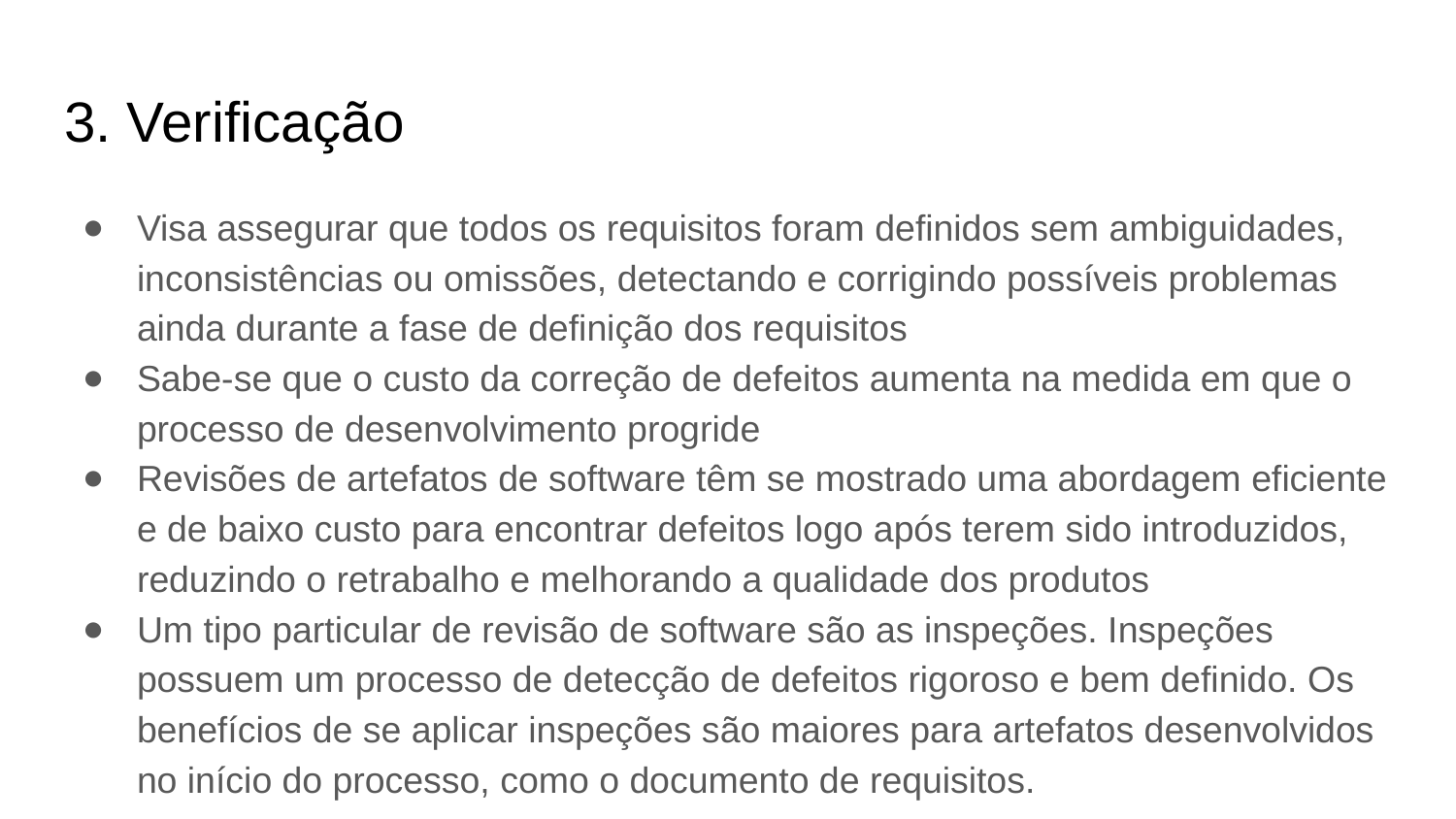

# 3. Verificação
Visa assegurar que todos os requisitos foram definidos sem ambiguidades, inconsistências ou omissões, detectando e corrigindo possíveis problemas ainda durante a fase de definição dos requisitos
Sabe-se que o custo da correção de defeitos aumenta na medida em que o processo de desenvolvimento progride
Revisões de artefatos de software têm se mostrado uma abordagem eficiente e de baixo custo para encontrar defeitos logo após terem sido introduzidos, reduzindo o retrabalho e melhorando a qualidade dos produtos
Um tipo particular de revisão de software são as inspeções. Inspeções possuem um processo de detecção de defeitos rigoroso e bem definido. Os benefícios de se aplicar inspeções são maiores para artefatos desenvolvidos no início do processo, como o documento de requisitos.